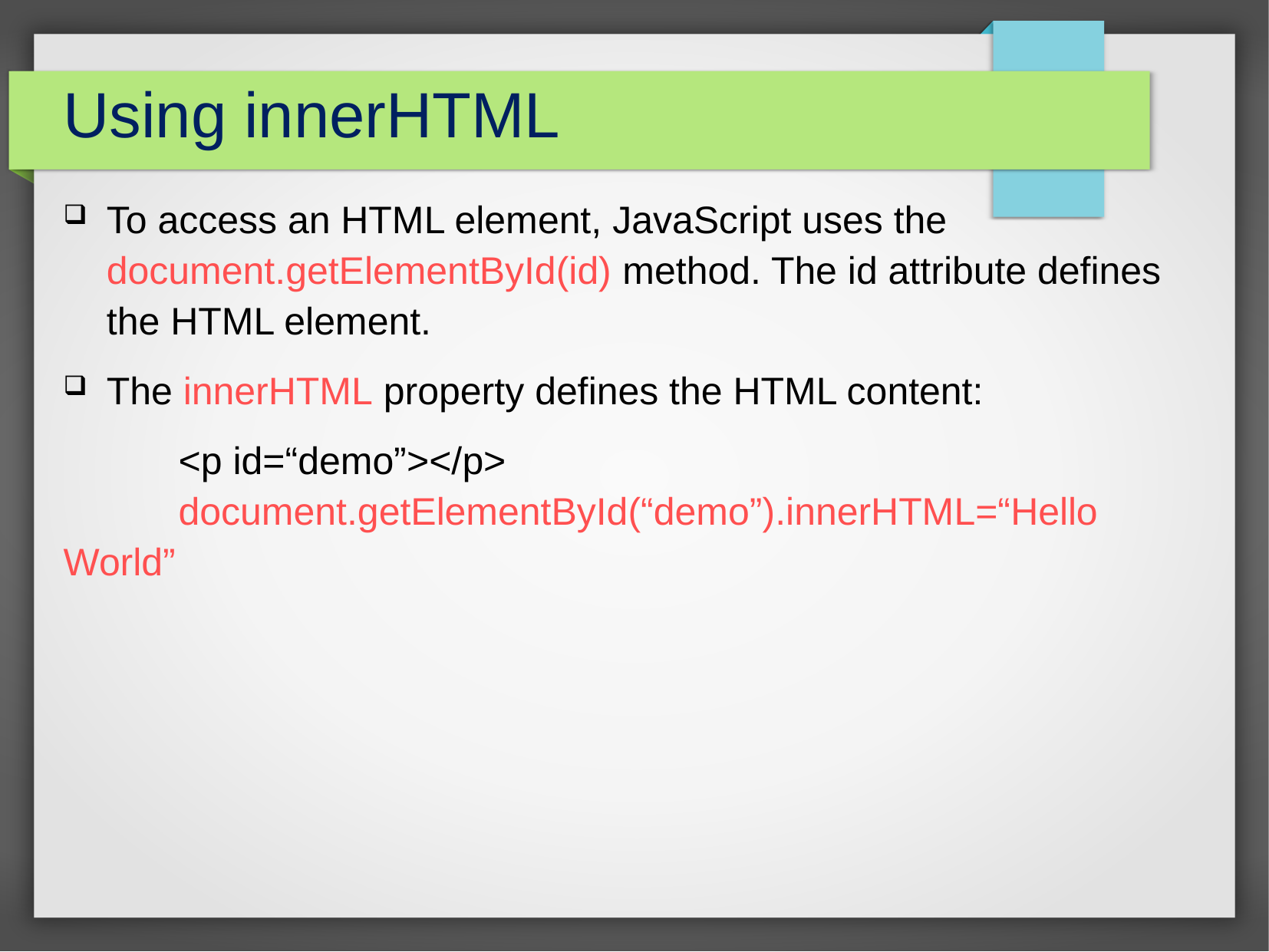

# Using innerHTML
To access an HTML element, JavaScript uses the document.getElementById(id) method. The id attribute defines the HTML element.
The innerHTML property defines the HTML content:
	<p id=“demo”></p>
	document.getElementById(“demo”).innerHTML=“Hello World”